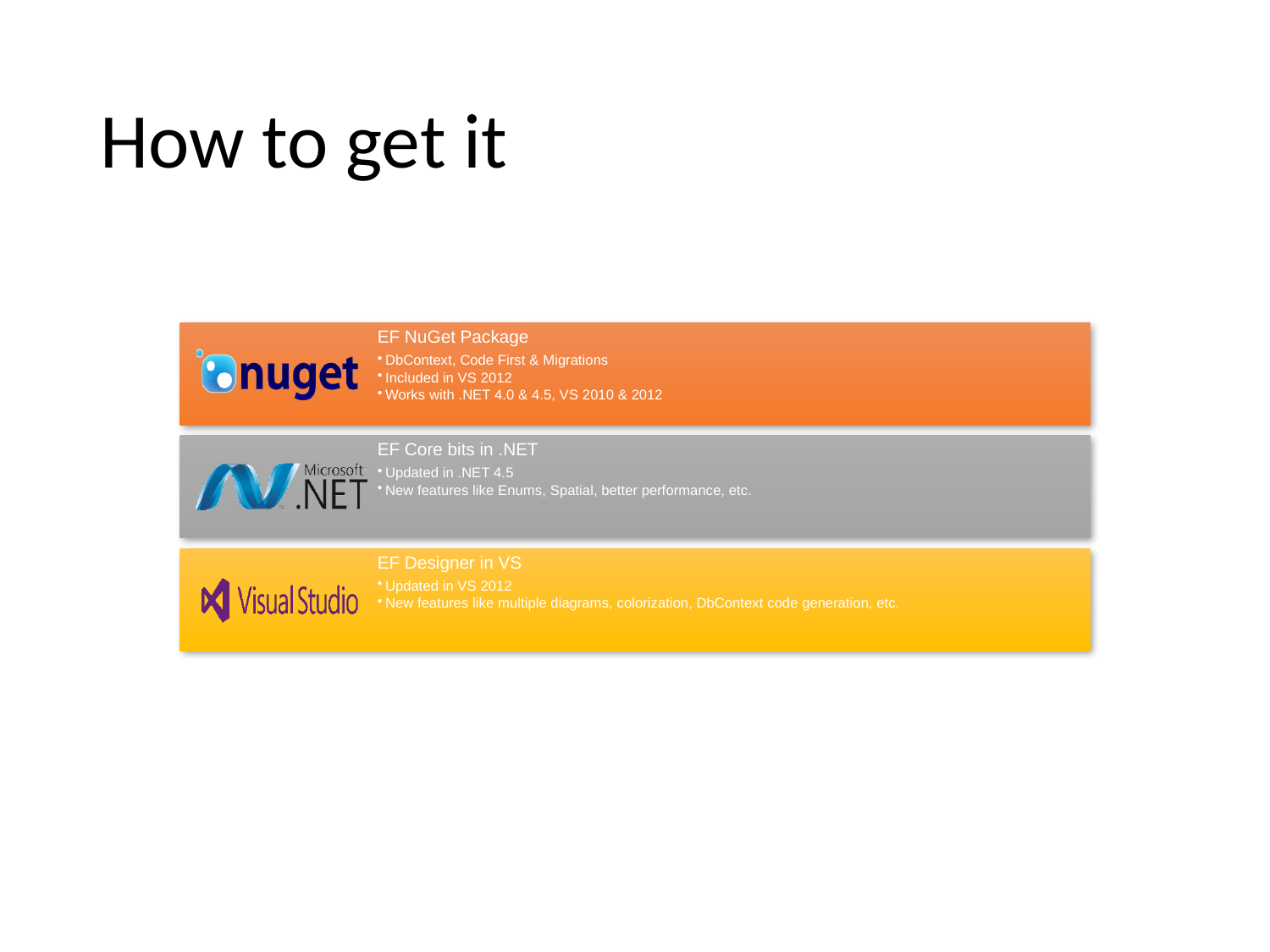

# How to get it
EF NuGet Package
DbContext, Code First & Migrations
Included in VS 2012
Works with .NET 4.0 & 4.5, VS 2010 & 2012
EF Core bits in .NET
Updated in .NET 4.5
New features like Enums, Spatial, better performance, etc.
EF Designer in VS
Updated in VS 2012
New features like multiple diagrams, colorization, DbContext code generation, etc.